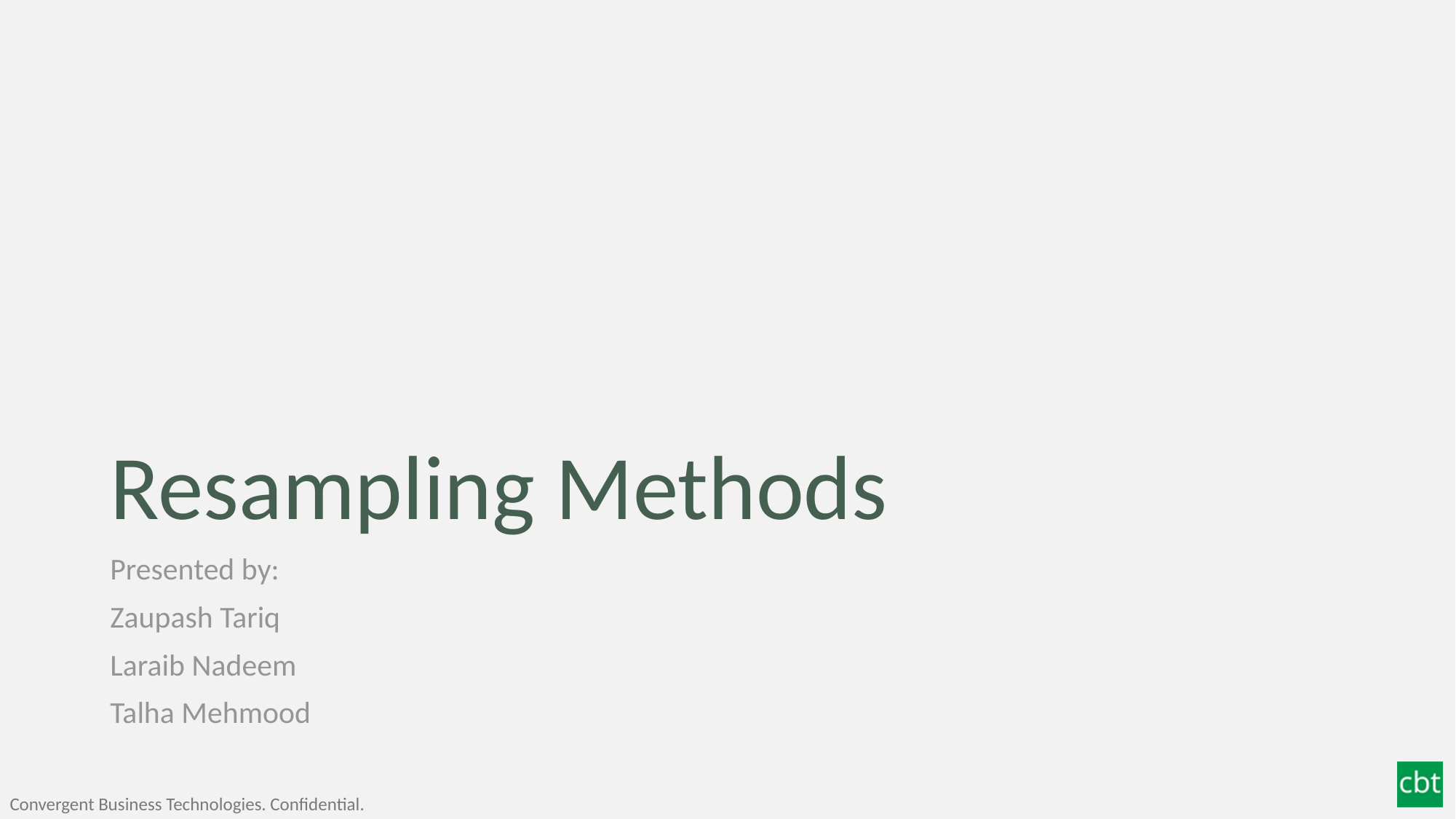

# Resampling Methods
Presented by:
Zaupash Tariq
Laraib Nadeem
Talha Mehmood